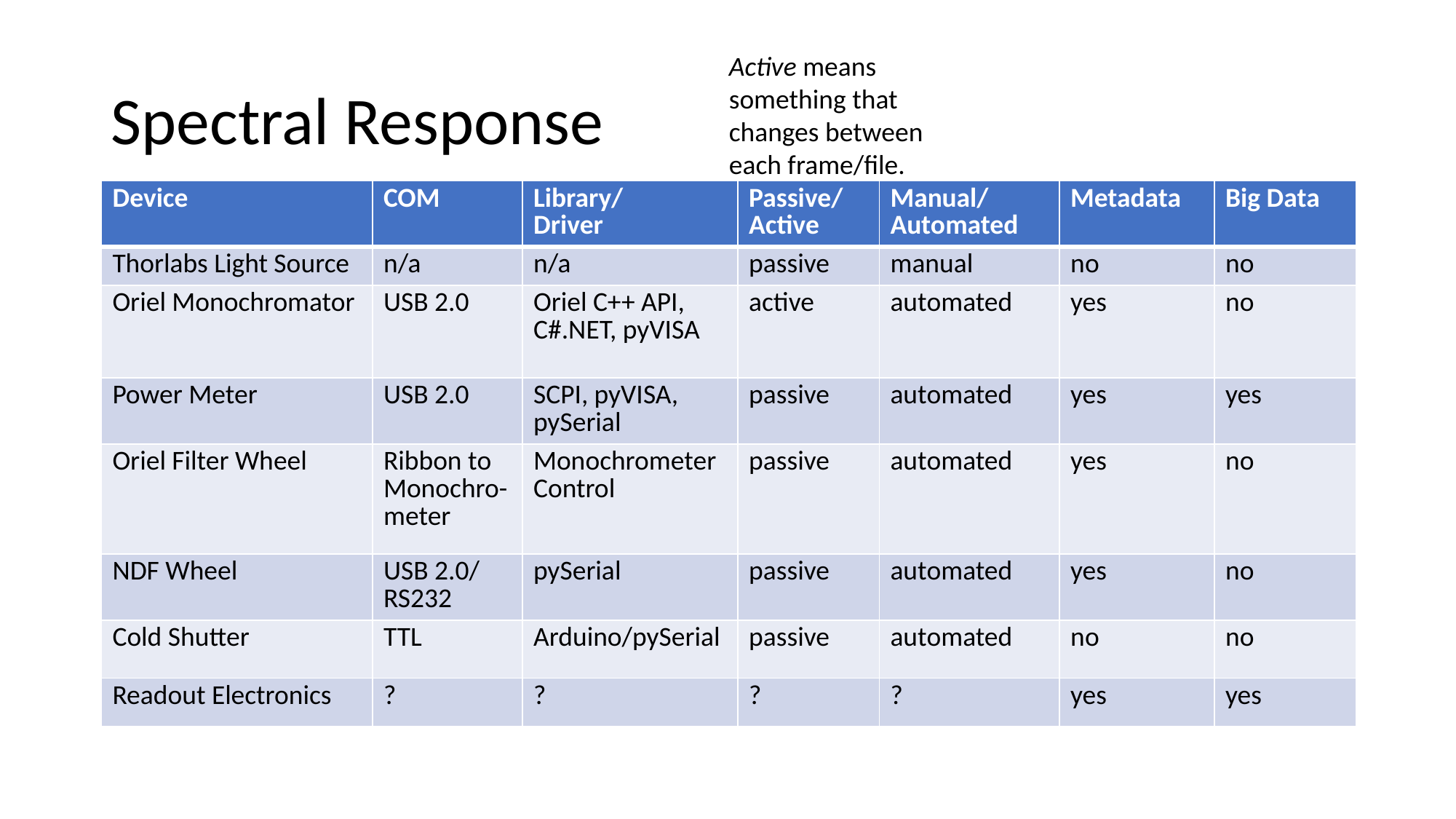

# Spectral Response
Active means something that changes between each frame/file.
| Device | COM | Library/ Driver | Passive/ Active | Manual/ Automated | Metadata | Big Data |
| --- | --- | --- | --- | --- | --- | --- |
| Thorlabs Light Source | n/a | n/a | passive | manual | no | no |
| Oriel Monochromator | USB 2.0 | Oriel C++ API, C#.NET, pyVISA | active | automated | yes | no |
| Power Meter | USB 2.0 | SCPI, pyVISA, pySerial | passive | automated | yes | yes |
| Oriel Filter Wheel | Ribbon to Monochro-meter | Monochrometer Control | passive | automated | yes | no |
| NDF Wheel | USB 2.0/ RS232 | pySerial | passive | automated | yes | no |
| Cold Shutter | TTL | Arduino/pySerial | passive | automated | no | no |
| Readout Electronics | ? | ? | ? | ? | yes | yes |